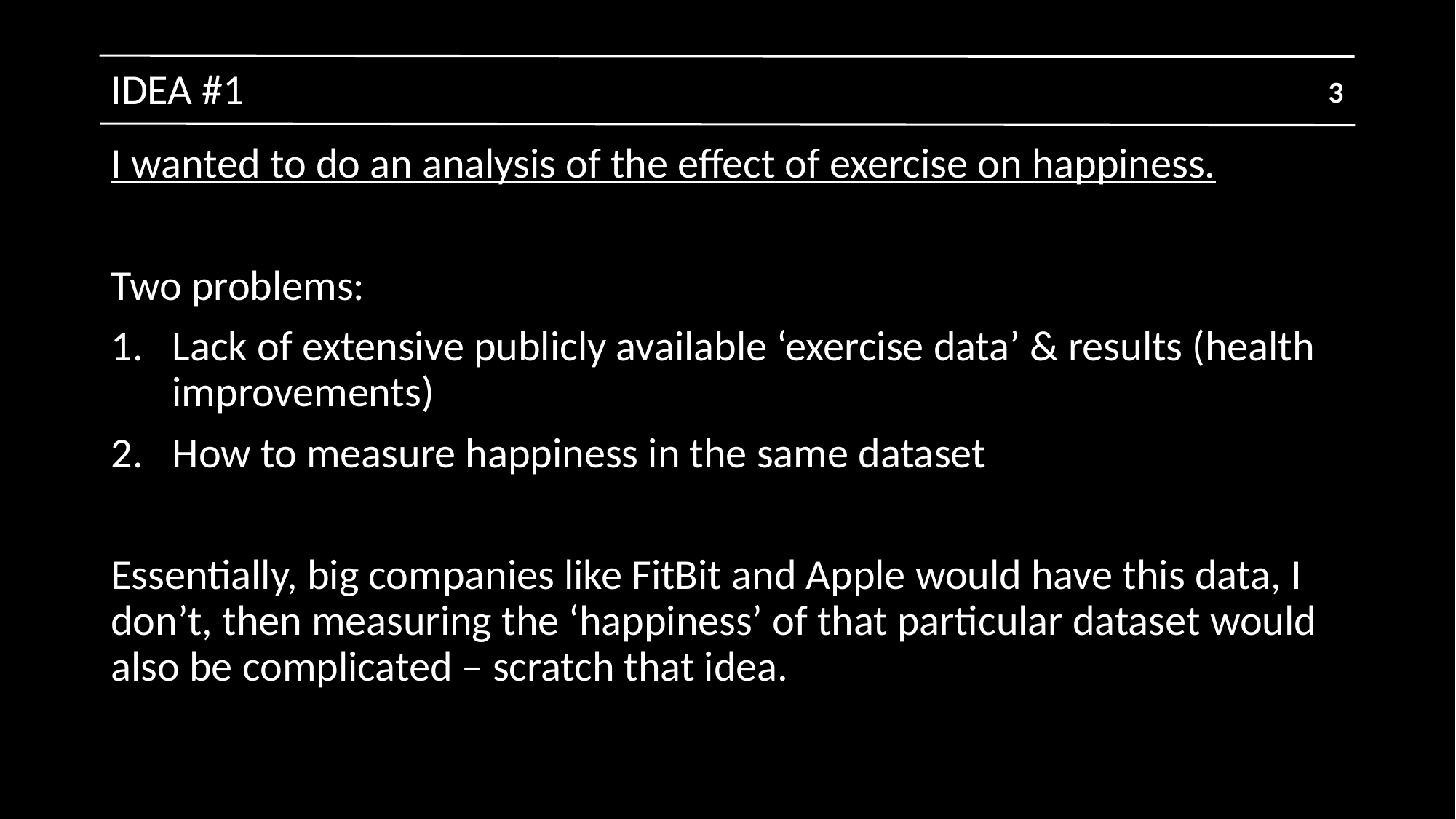

# IDEA #1
3
I wanted to do an analysis of the effect of exercise on happiness.

Two problems:
Lack of extensive publicly available ‘exercise data’ & results (health improvements)
How to measure happiness in the same dataset

Essentially, big companies like FitBit and Apple would have this data, I don’t, then measuring the ‘happiness’ of that particular dataset would also be complicated – scratch that idea.